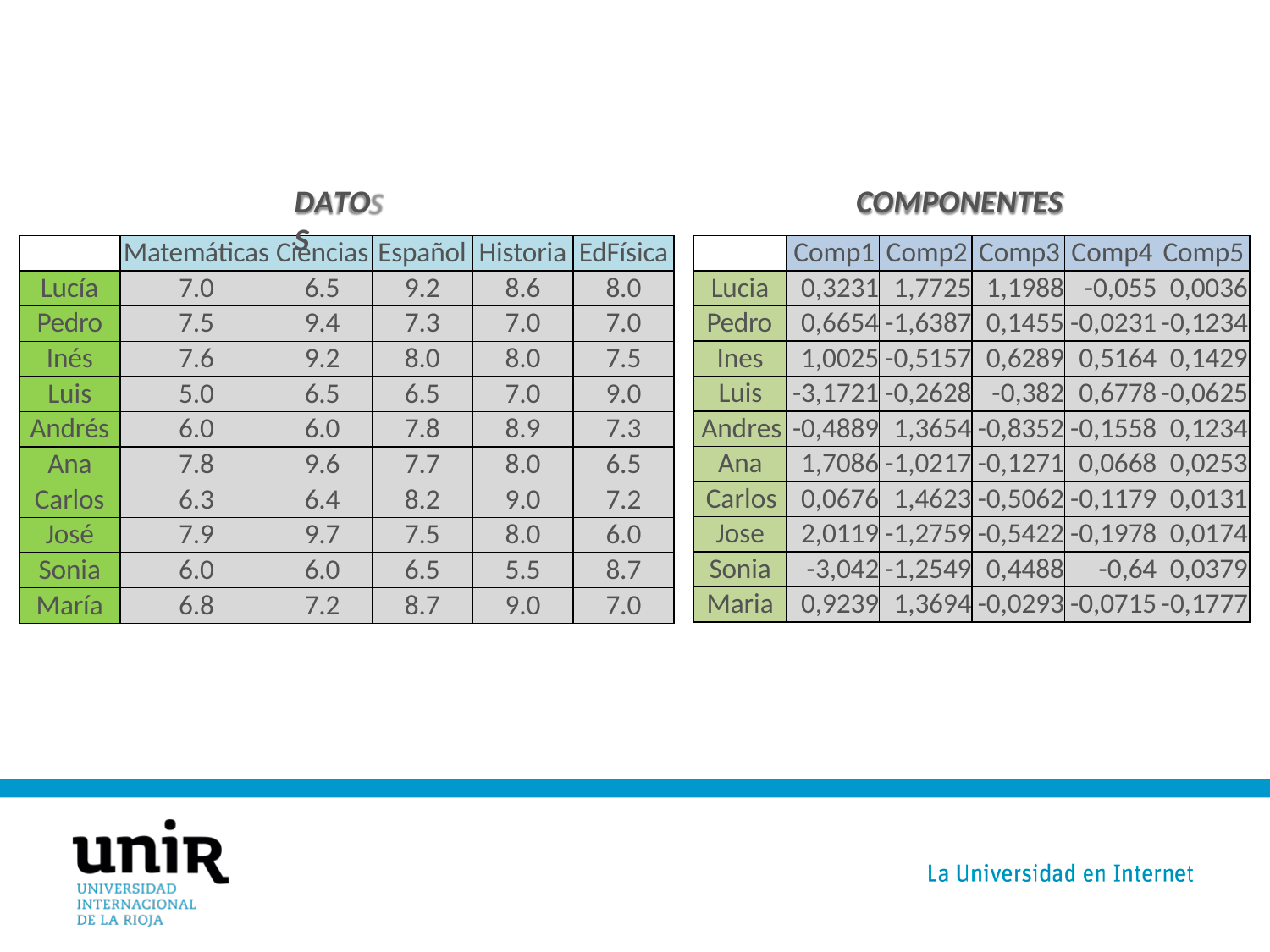

DATOS
COMPONENTES
|  | Matemáticas | Ciencias | Español | Historia | EdFísica |
| --- | --- | --- | --- | --- | --- |
| Lucía | 7.0 | 6.5 | 9.2 | 8.6 | 8.0 |
| Pedro | 7.5 | 9.4 | 7.3 | 7.0 | 7.0 |
| Inés | 7.6 | 9.2 | 8.0 | 8.0 | 7.5 |
| Luis | 5.0 | 6.5 | 6.5 | 7.0 | 9.0 |
| Andrés | 6.0 | 6.0 | 7.8 | 8.9 | 7.3 |
| Ana | 7.8 | 9.6 | 7.7 | 8.0 | 6.5 |
| Carlos | 6.3 | 6.4 | 8.2 | 9.0 | 7.2 |
| José | 7.9 | 9.7 | 7.5 | 8.0 | 6.0 |
| Sonia | 6.0 | 6.0 | 6.5 | 5.5 | 8.7 |
| María | 6.8 | 7.2 | 8.7 | 9.0 | 7.0 |
|  | Comp1 | Comp2 | Comp3 | Comp4 | Comp5 |
| --- | --- | --- | --- | --- | --- |
| Lucia | 0,3231 | 1,7725 | 1,1988 | -0,055 | 0,0036 |
| Pedro | 0,6654 | -1,6387 | 0,1455 | -0,0231 | -0,1234 |
| Ines | 1,0025 | -0,5157 | 0,6289 | 0,5164 | 0,1429 |
| Luis | -3,1721 | -0,2628 | -0,382 | 0,6778 | -0,0625 |
| Andres | -0,4889 | 1,3654 | -0,8352 | -0,1558 | 0,1234 |
| Ana | 1,7086 | -1,0217 | -0,1271 | 0,0668 | 0,0253 |
| Carlos | 0,0676 | 1,4623 | -0,5062 | -0,1179 | 0,0131 |
| Jose | 2,0119 | -1,2759 | -0,5422 | -0,1978 | 0,0174 |
| Sonia | -3,042 | -1,2549 | 0,4488 | -0,64 | 0,0379 |
| Maria | 0,9239 | 1,3694 | -0,0293 | -0,0715 | -0,1777 |